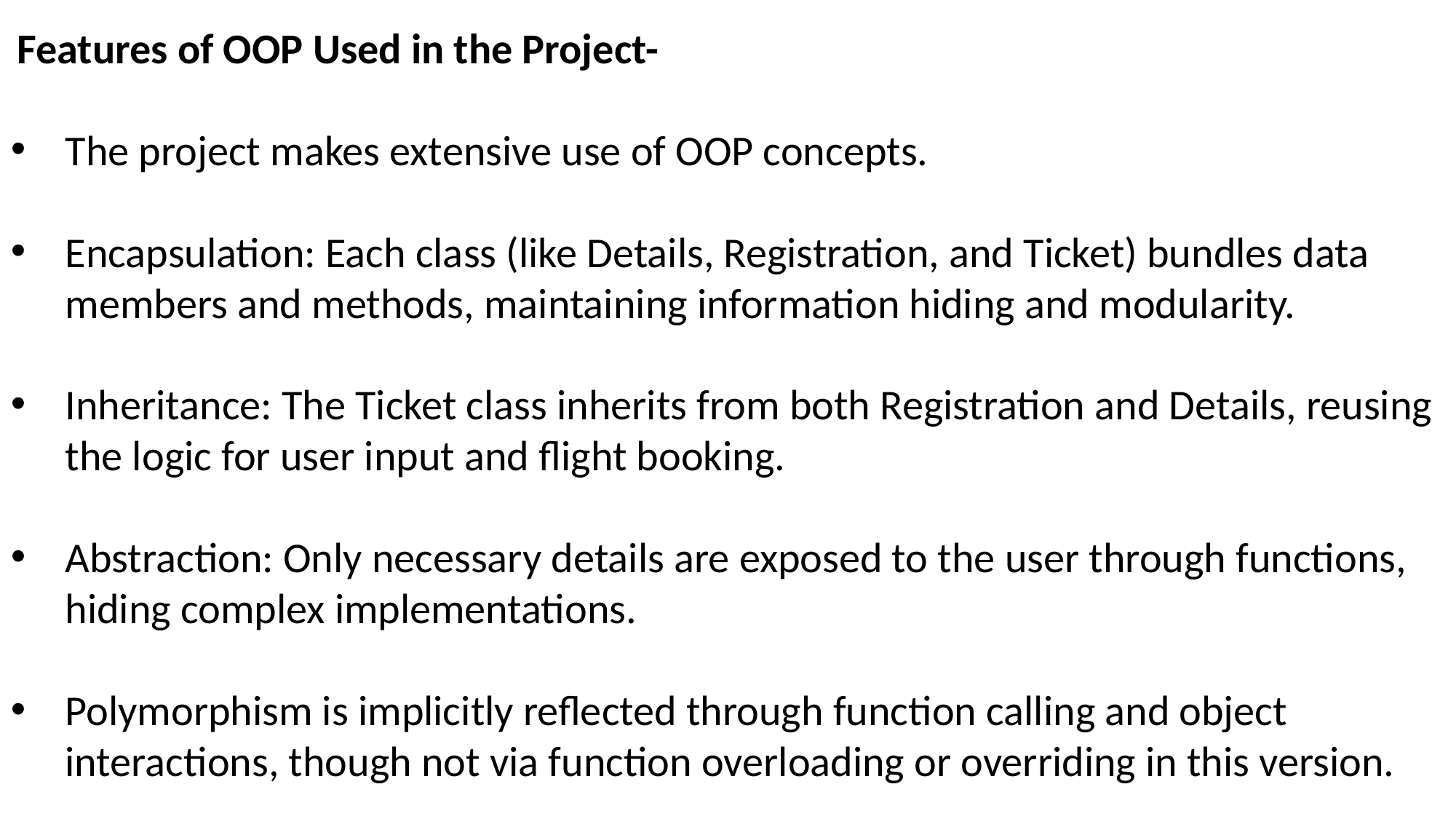

Features of OOP Used in the Project-

The project makes extensive use of OOP concepts.

Encapsulation: Each class (like Details, Registration, and Ticket) bundles data members and methods, maintaining information hiding and modularity.

Inheritance: The Ticket class inherits from both Registration and Details, reusing the logic for user input and flight booking.

Abstraction: Only necessary details are exposed to the user through functions, hiding complex implementations.

Polymorphism is implicitly reflected through function calling and object interactions, though not via function overloading or overriding in this version.